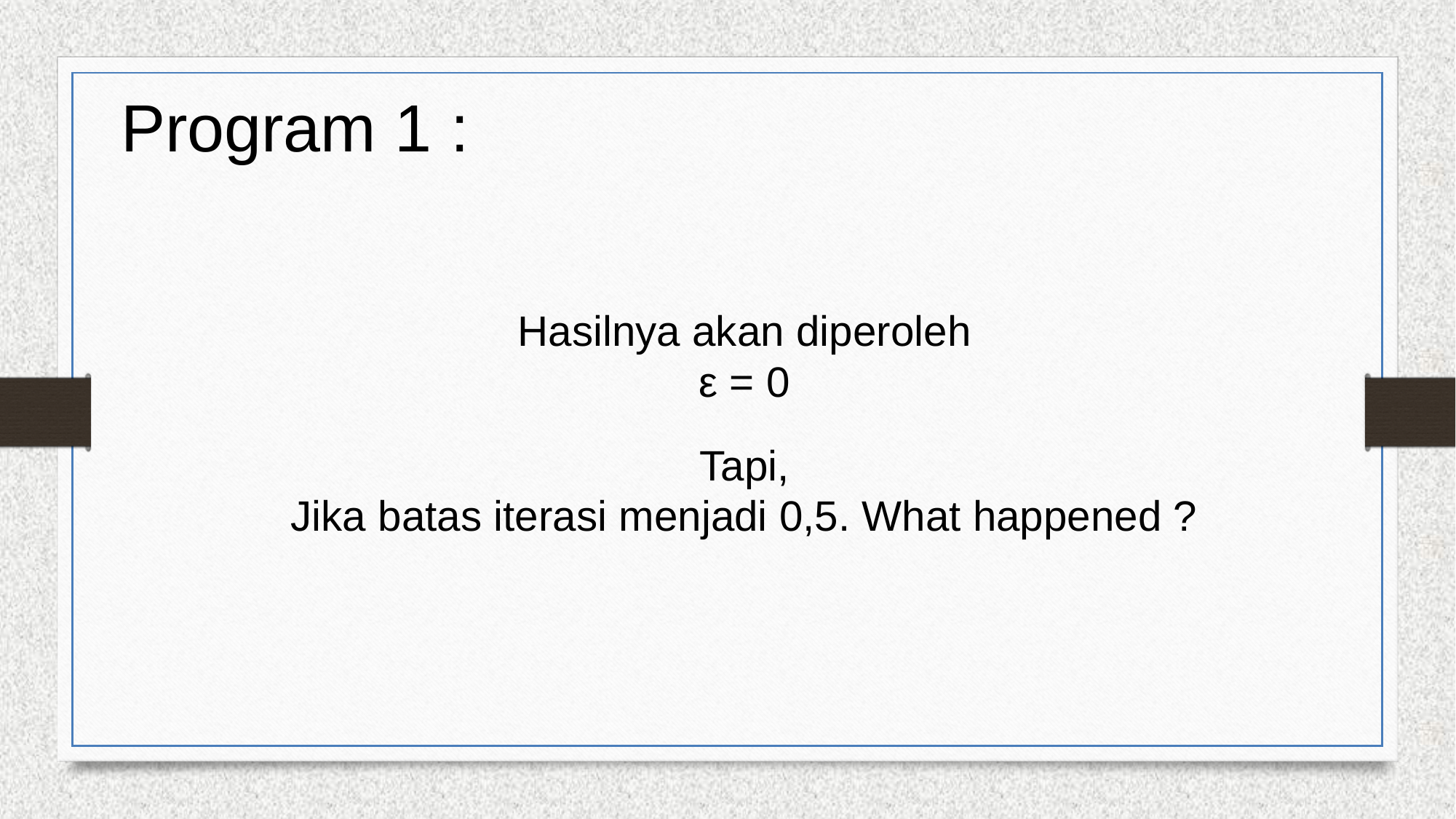

Program 1 :
Hasilnya akan diperoleh
ε = 0

Tapi,
Jika batas iterasi menjadi 0,5. What happened ?